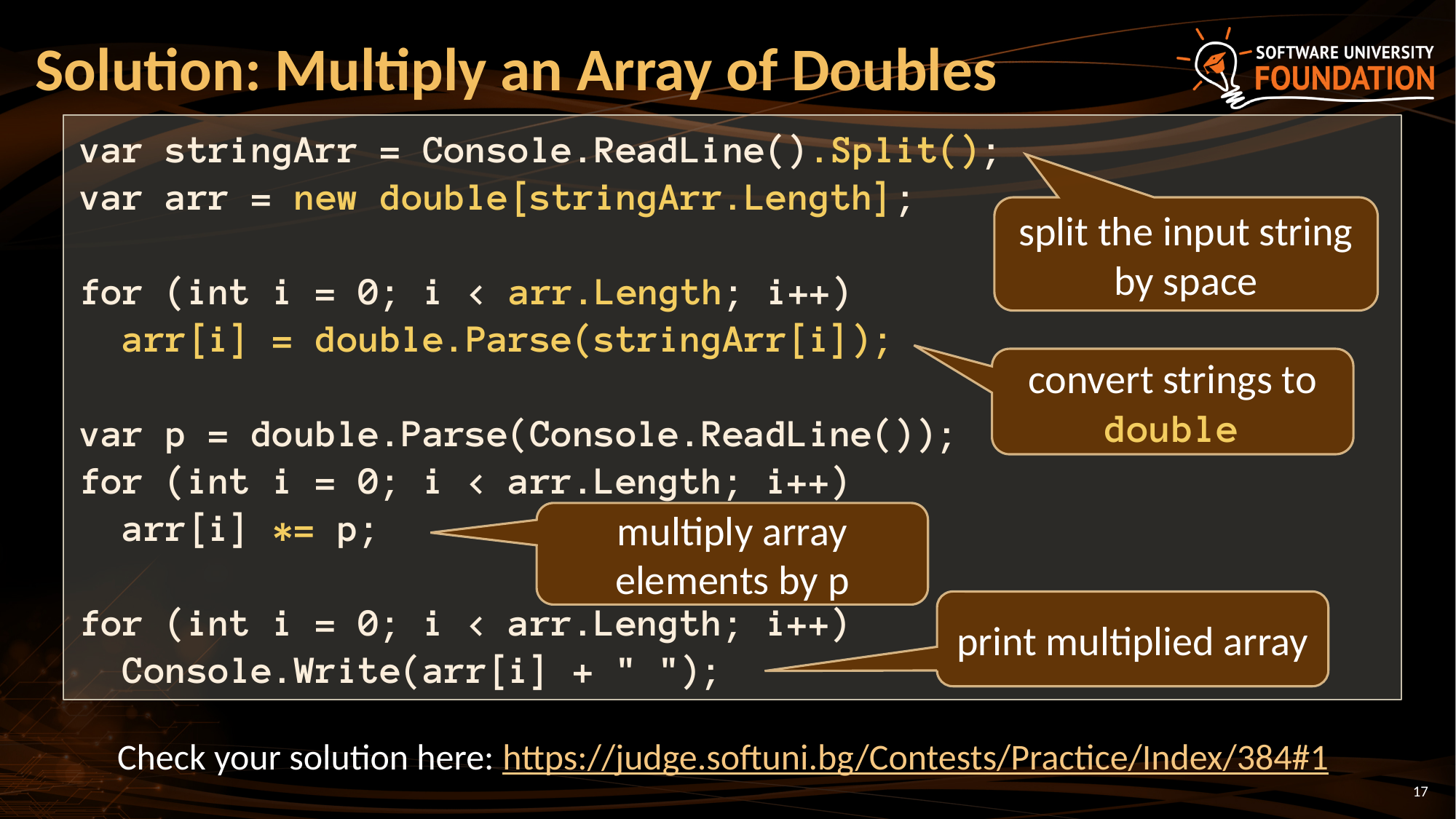

# Solution: Multiply an Array of Doubles
var stringArr = Console.ReadLine().Split();
var arr = new double[stringArr.Length];

for (int i = 0; i < arr.Length; i++)
  arr[i] = double.Parse(stringArr[i]);

var p = double.Parse(Console.ReadLine());
for (int i = 0; i < arr.Length; i++)
  arr[i] *= p;

for (int i = 0; i < arr.Length; i++)
  Console.Write(arr[i] + " ");
split the input string by space
convert strings to double
multiply array elements by p
print multiplied array
Check your solution here: https://judge.softuni.bg/Contests/Practice/Index/384#1
17